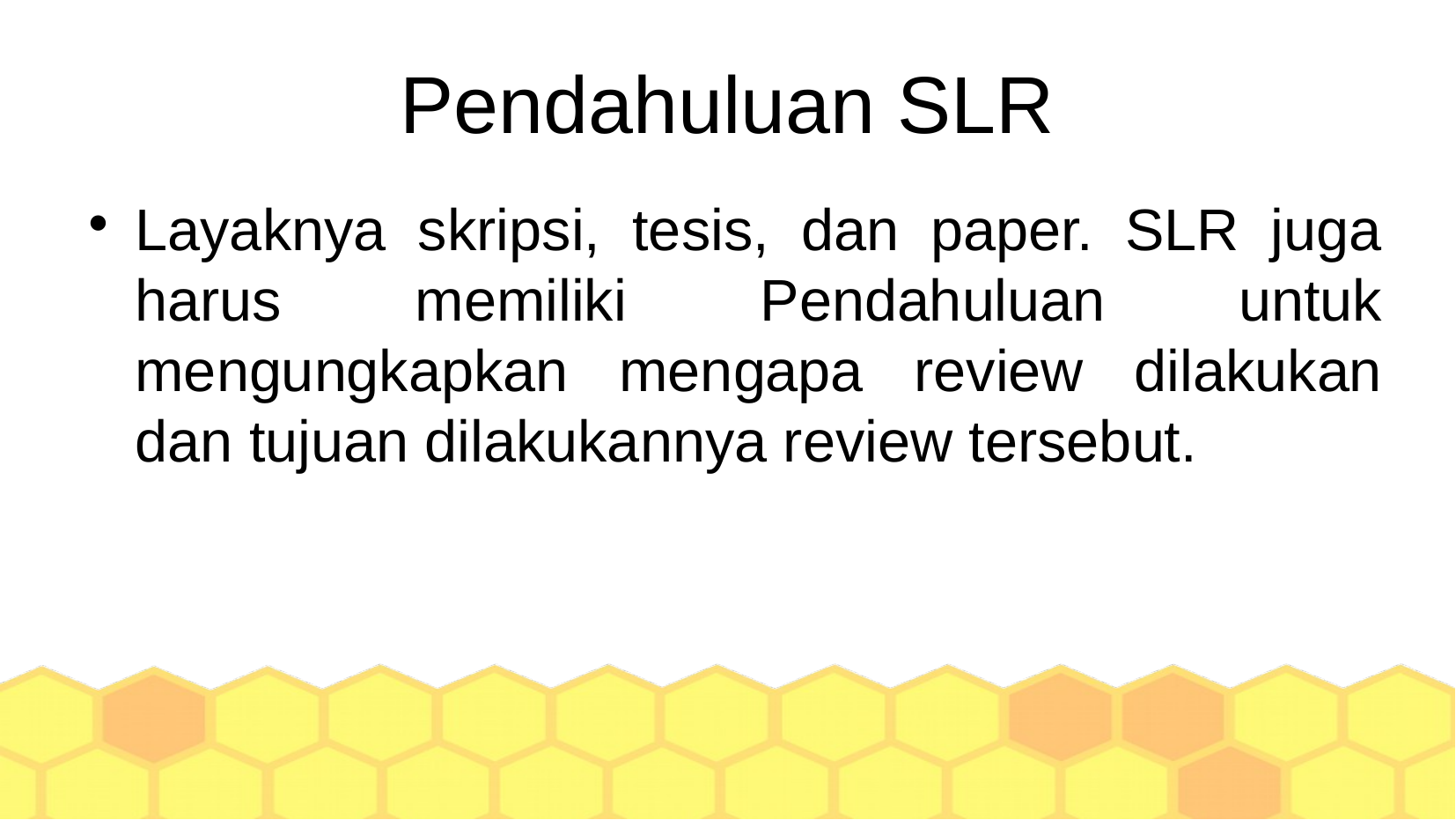

Pendahuluan SLR
Layaknya skripsi, tesis, dan paper. SLR juga harus memiliki Pendahuluan untuk mengungkapkan mengapa review dilakukan dan tujuan dilakukannya review tersebut.